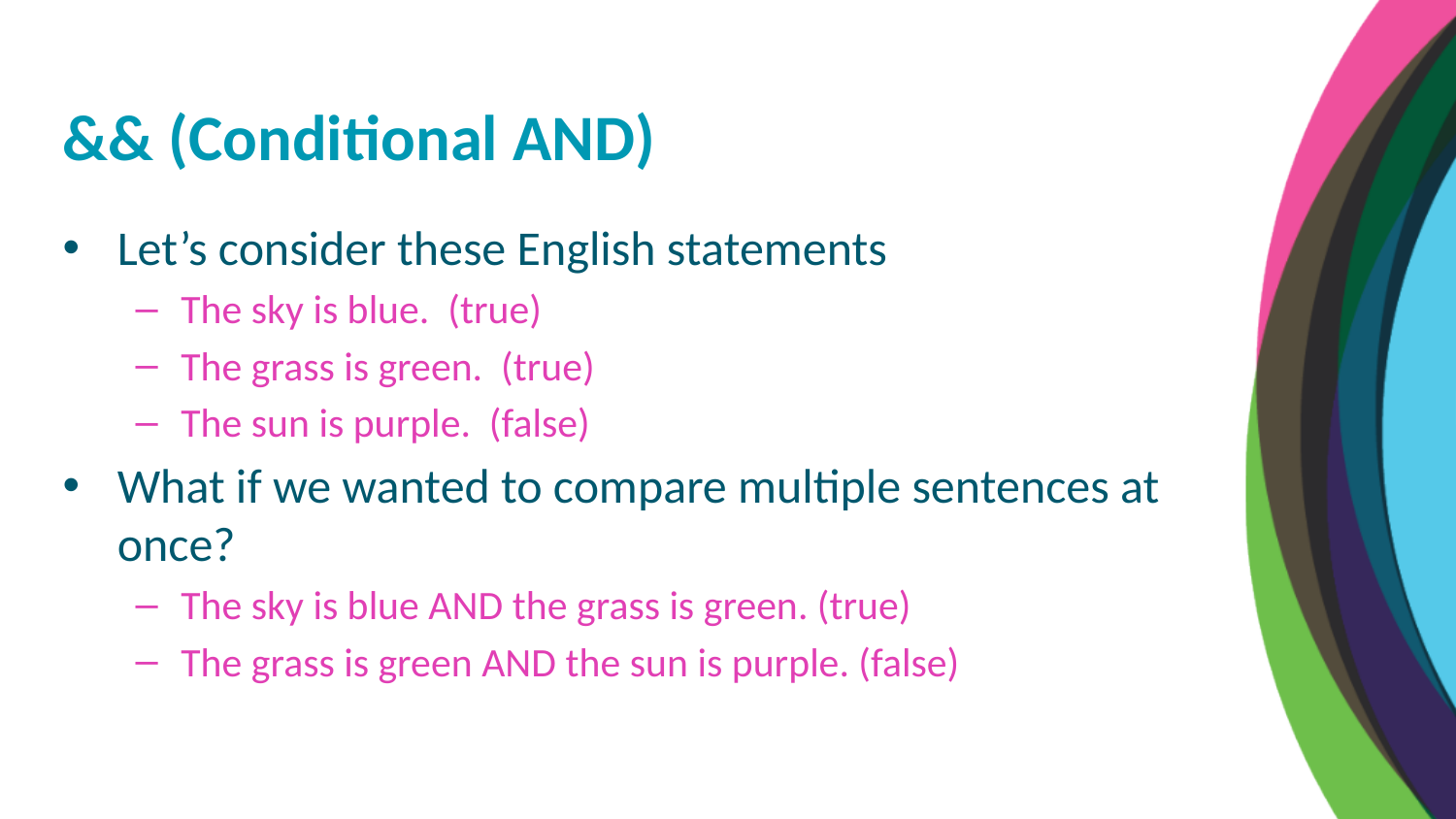

&& (Conditional AND)
Let’s consider these English statements
The sky is blue.  (true)
The grass is green.  (true)
The sun is purple.  (false)
What if we wanted to compare multiple sentences at once?
The sky is blue AND the grass is green. (true)
The grass is green AND the sun is purple. (false)